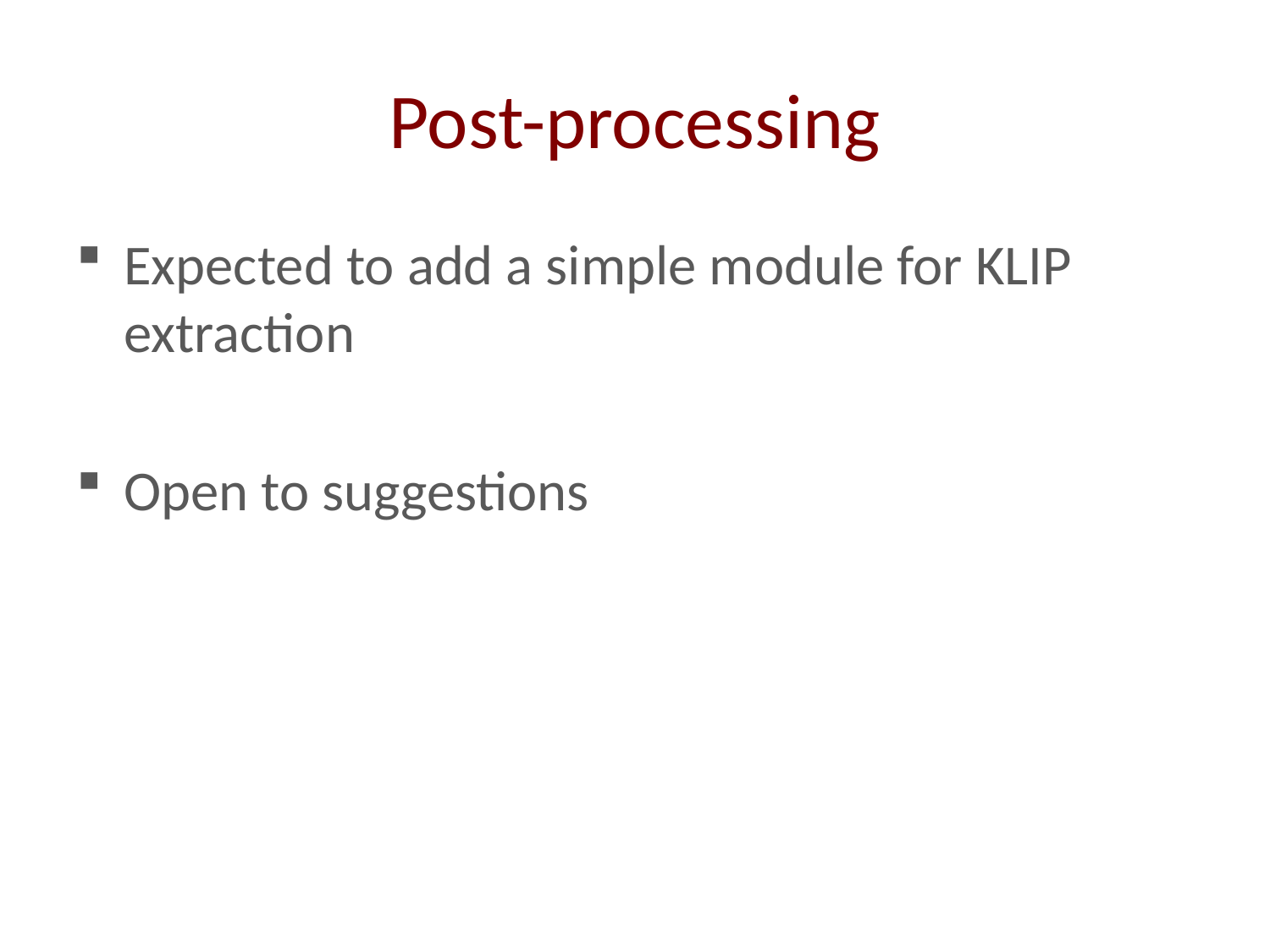

# Post-processing
Expected to add a simple module for KLIP extraction

Open to suggestions